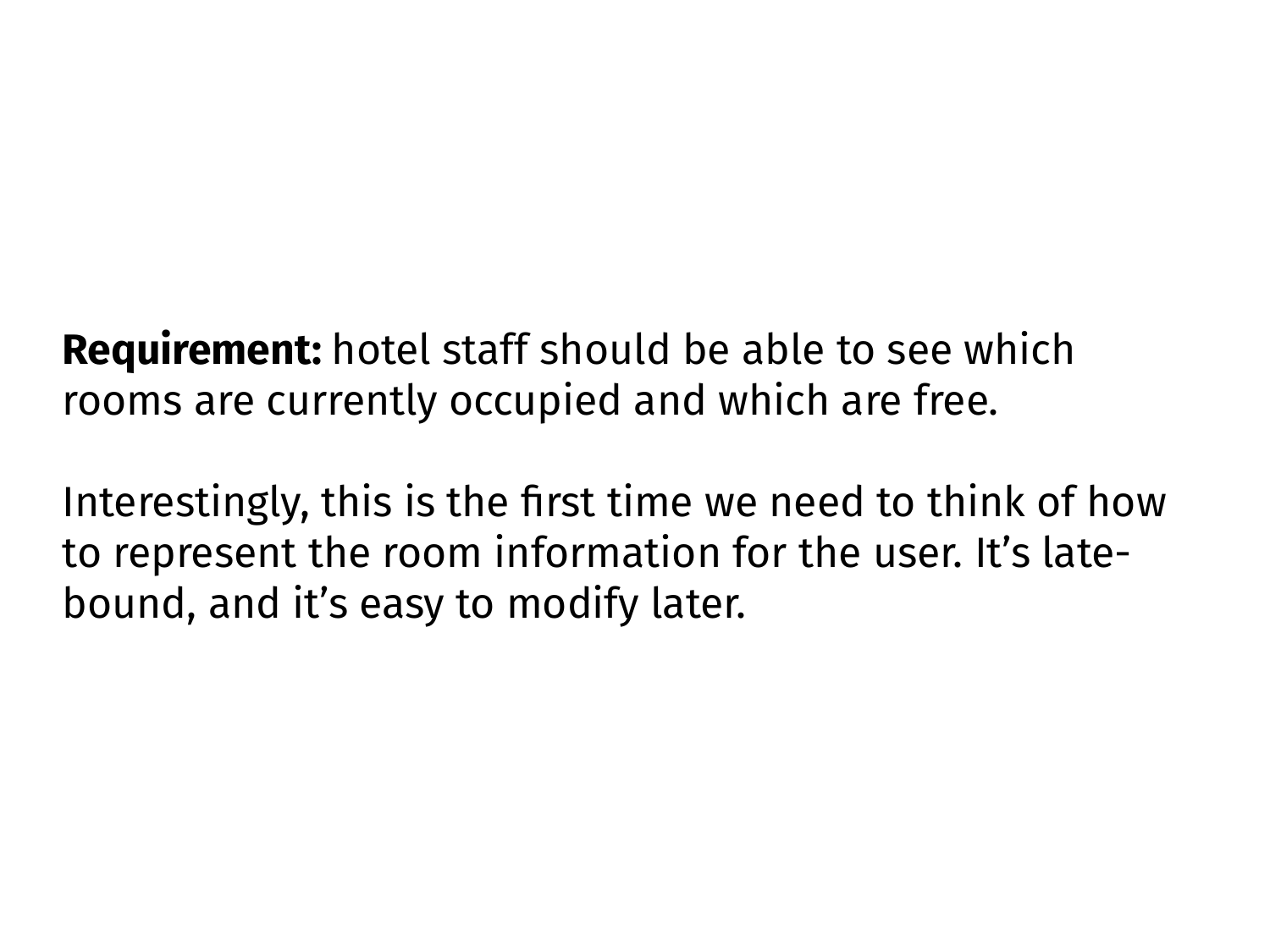

Requirement: hotel staff should be able to see which rooms are currently occupied and which are free.

Interestingly, this is the first time we need to think of how to represent the room information for the user. It’s late-bound, and it’s easy to modify later.